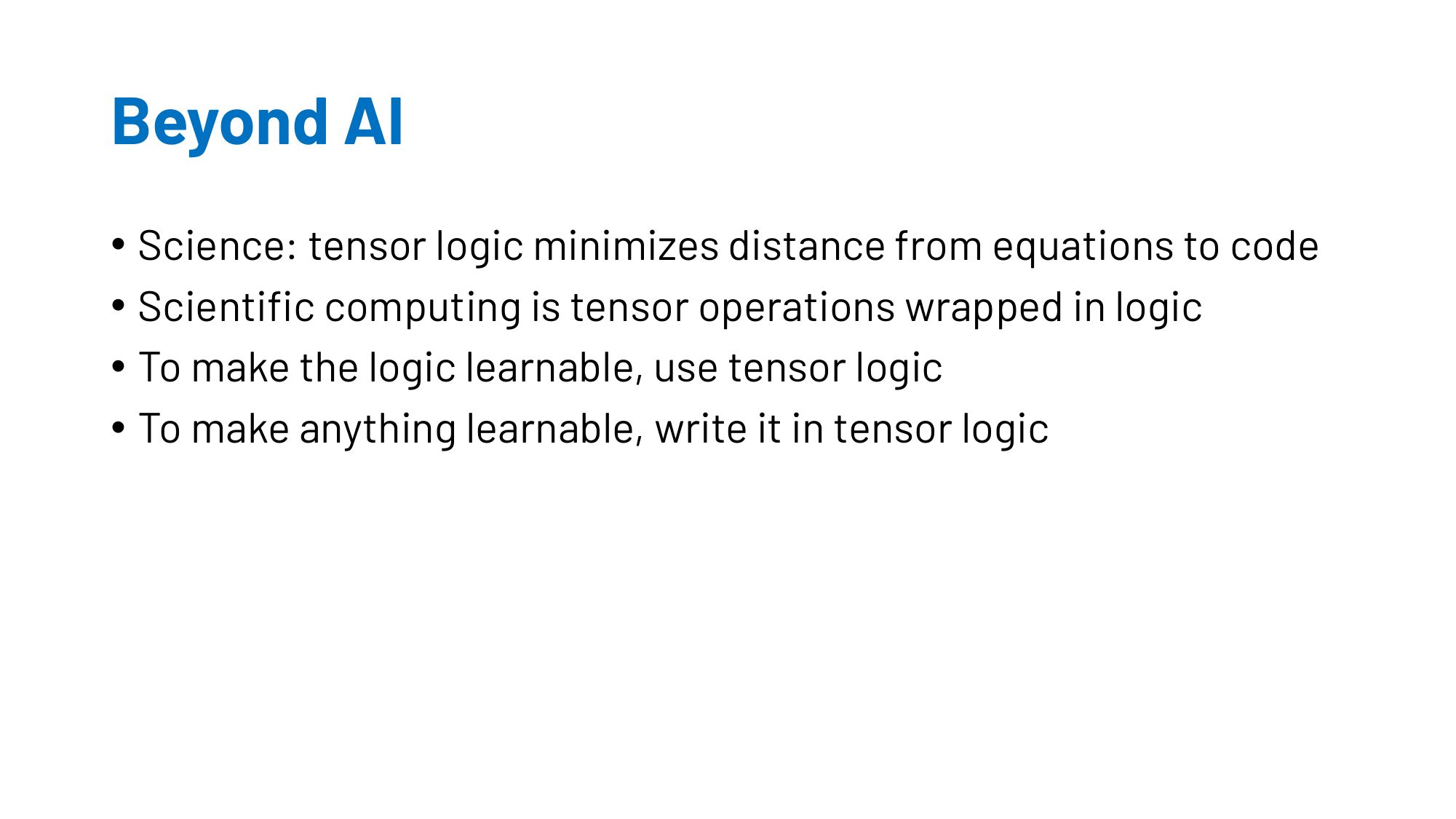

# Beyond AI
Science: tensor logic minimizes distance from equations to code
Scientific computing is tensor operations wrapped in logic
To make the logic learnable, use tensor logic
To make anything learnable, write it in tensor logic